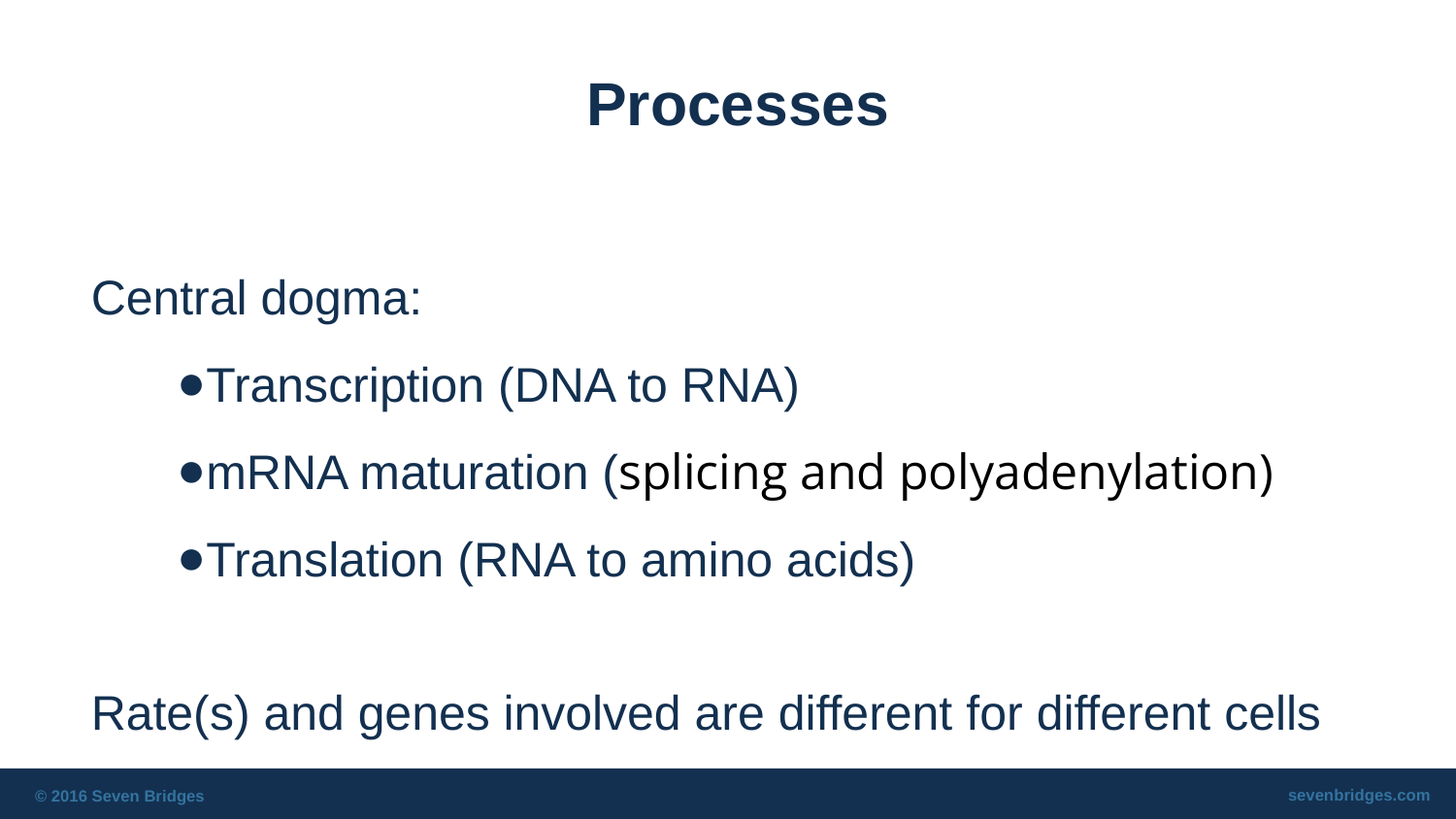

# Processes
Central dogma:
Transcription (DNA to RNA)
mRNA maturation (splicing and polyadenylation)
Translation (RNA to amino acids)

Rate(s) and genes involved are different for different cells